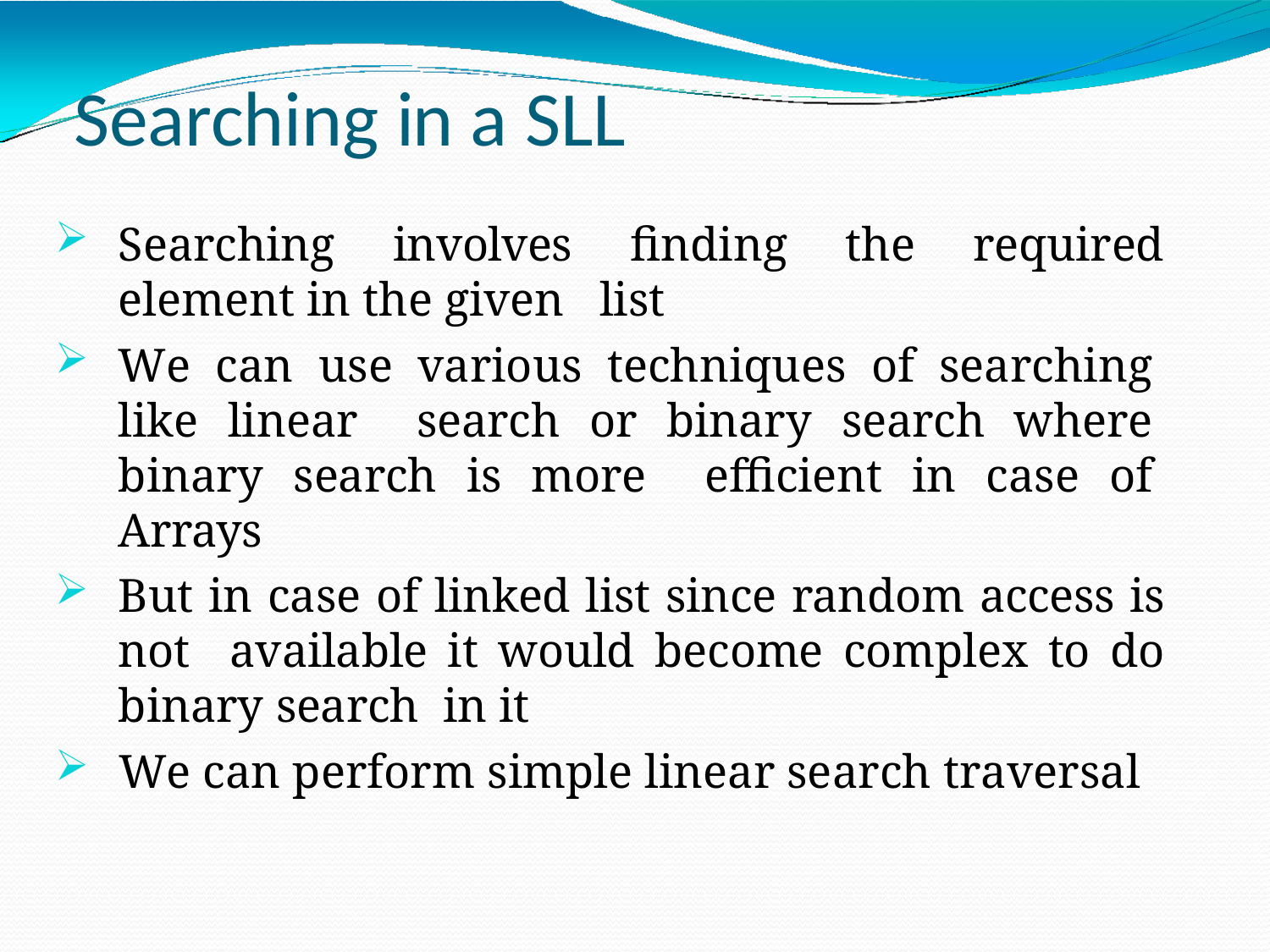

# Searching in a SLL
Searching involves finding the required element in the given   list
We can use various techniques of searching like linear  search or binary search where binary search is more  efficient in case of Arrays
But in case of linked list since random access is not  available it would become complex to do binary search  in it
We can perform simple linear search traversal